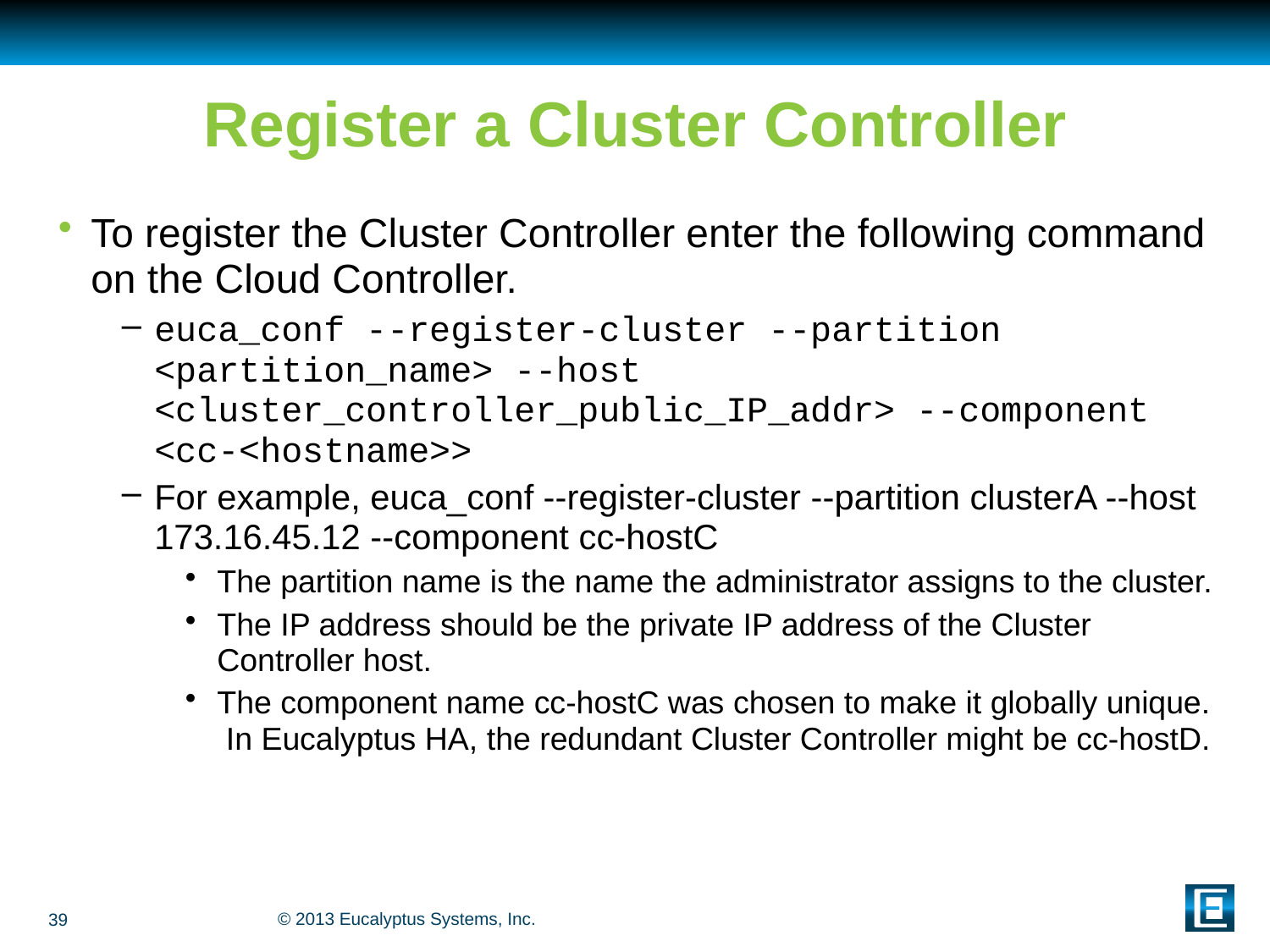

# Register a Cluster Controller
To register the Cluster Controller enter the following command on the Cloud Controller.
euca_conf --register-cluster --partition <partition_name> --host <cluster_controller_public_IP_addr> --component <cc-<hostname>>
For example, euca_conf --register-cluster --partition clusterA --host 173.16.45.12 --component cc-hostC
The partition name is the name the administrator assigns to the cluster.
The IP address should be the private IP address of the Cluster Controller host.
The component name cc-hostC was chosen to make it globally unique.  In Eucalyptus HA, the redundant Cluster Controller might be cc-hostD.

39